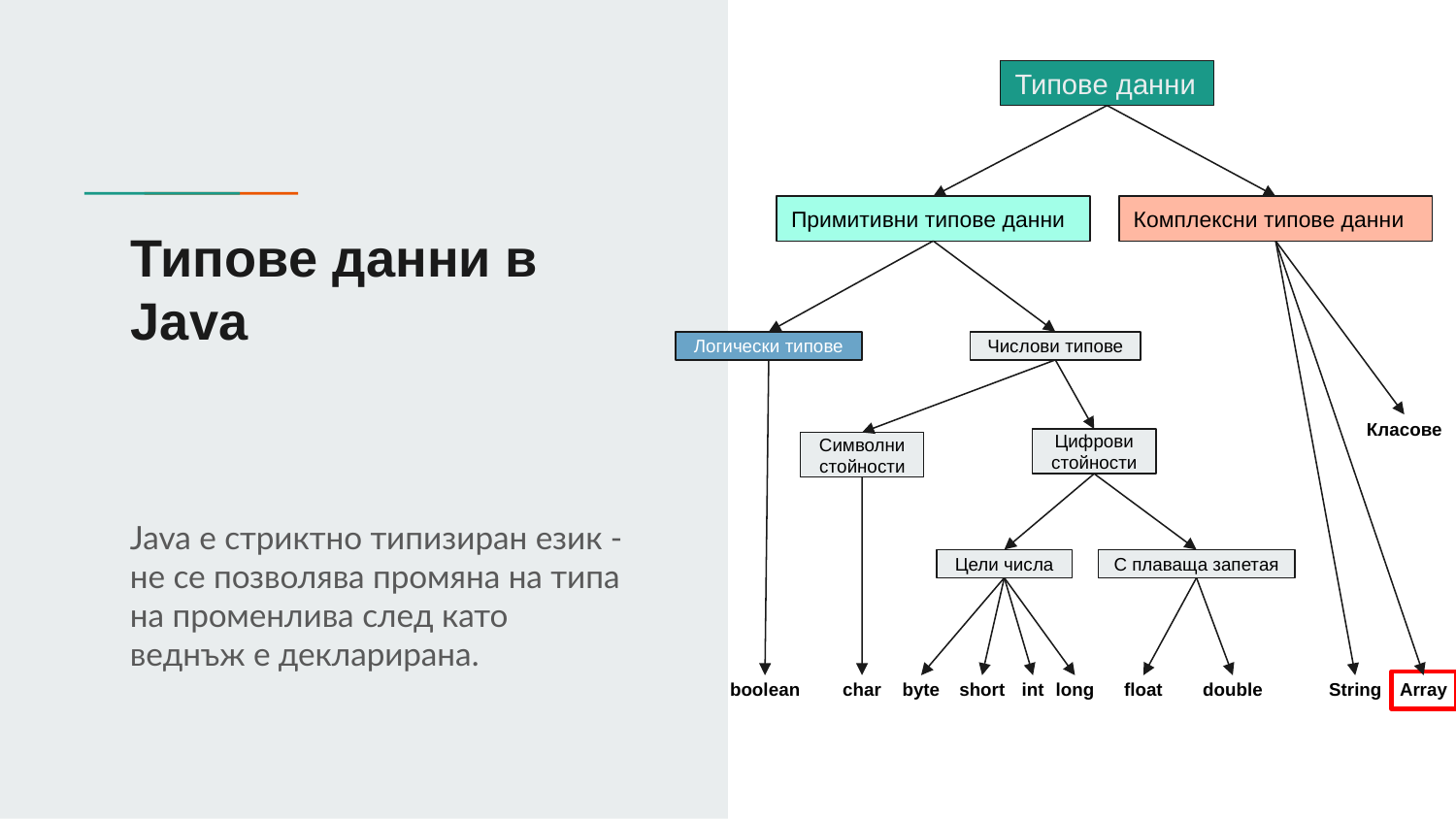

Типове данни
Примитивни типове данни
Комплексни типове данни
# Типове данни в Java
Логически типове
Числови типове
Класове
Цифрови стойности
Символни стойности
Java е стриктно типизиран език - не се позволява промяна на типа на променлива след като веднъж е декларирана.
Цели числа
С плаваща запетая

boolean
char
byte
short
int
long
float
double
String
Array